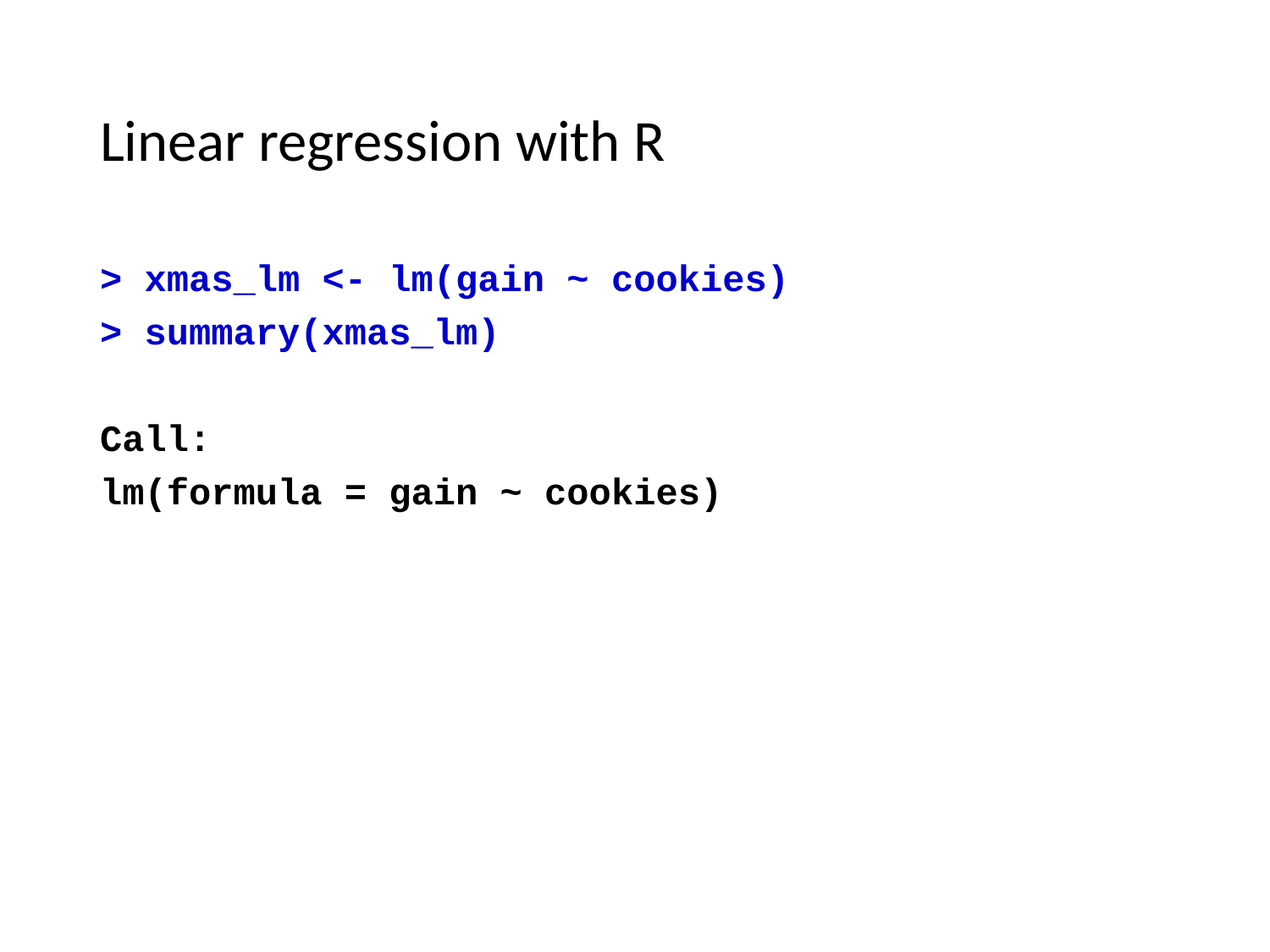

# Linear regression with R
> xmas_lm <- lm(gain ~ cookies)
> summary(xmas_lm)

Call:
lm(formula = gain ~ cookies)